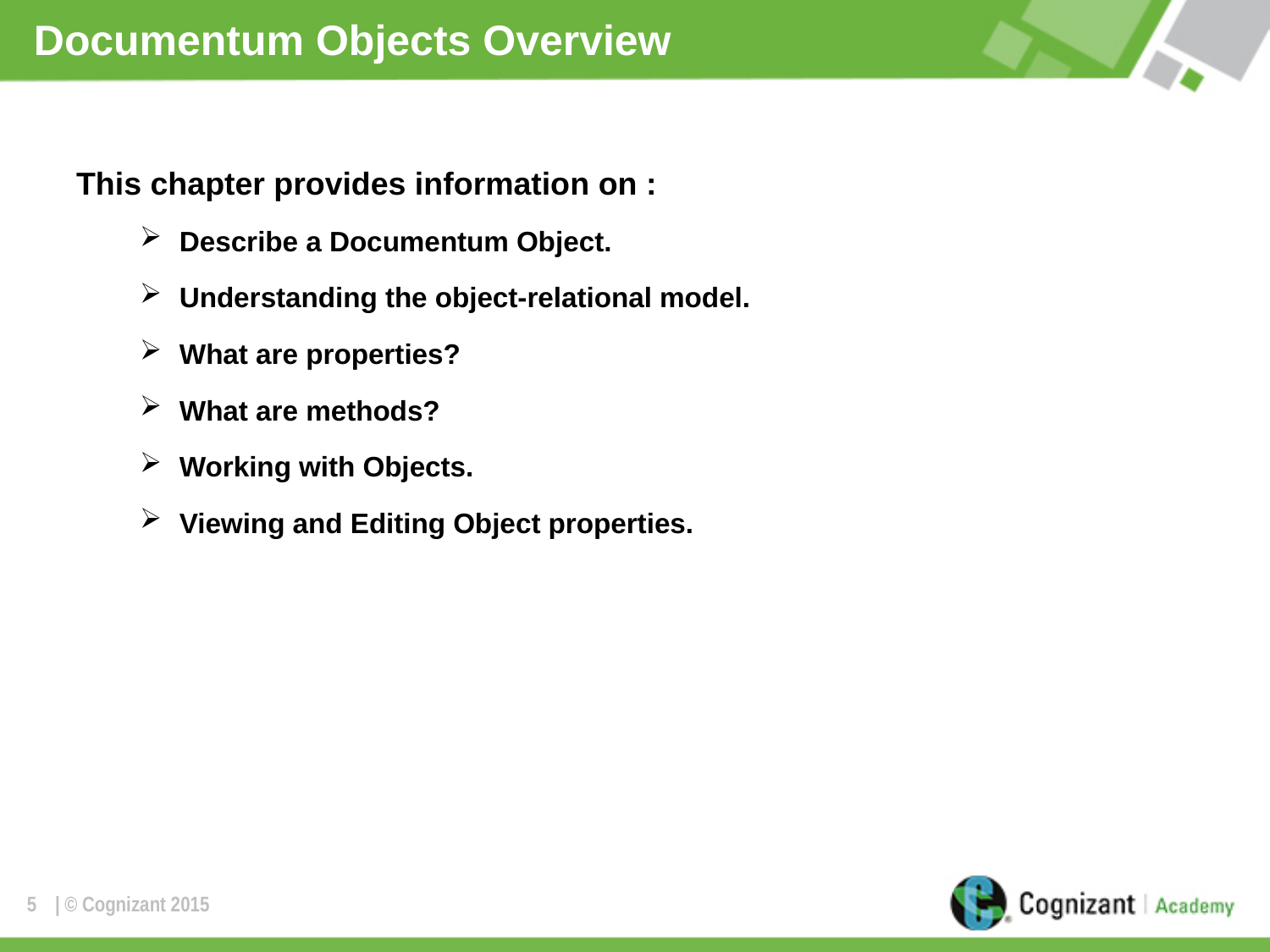

# Documentum Objects Overview
This chapter provides information on :
Describe a Documentum Object.
Understanding the object-relational model.
What are properties?
What are methods?
Working with Objects.
Viewing and Editing Object properties.

5
| © Cognizant 2015